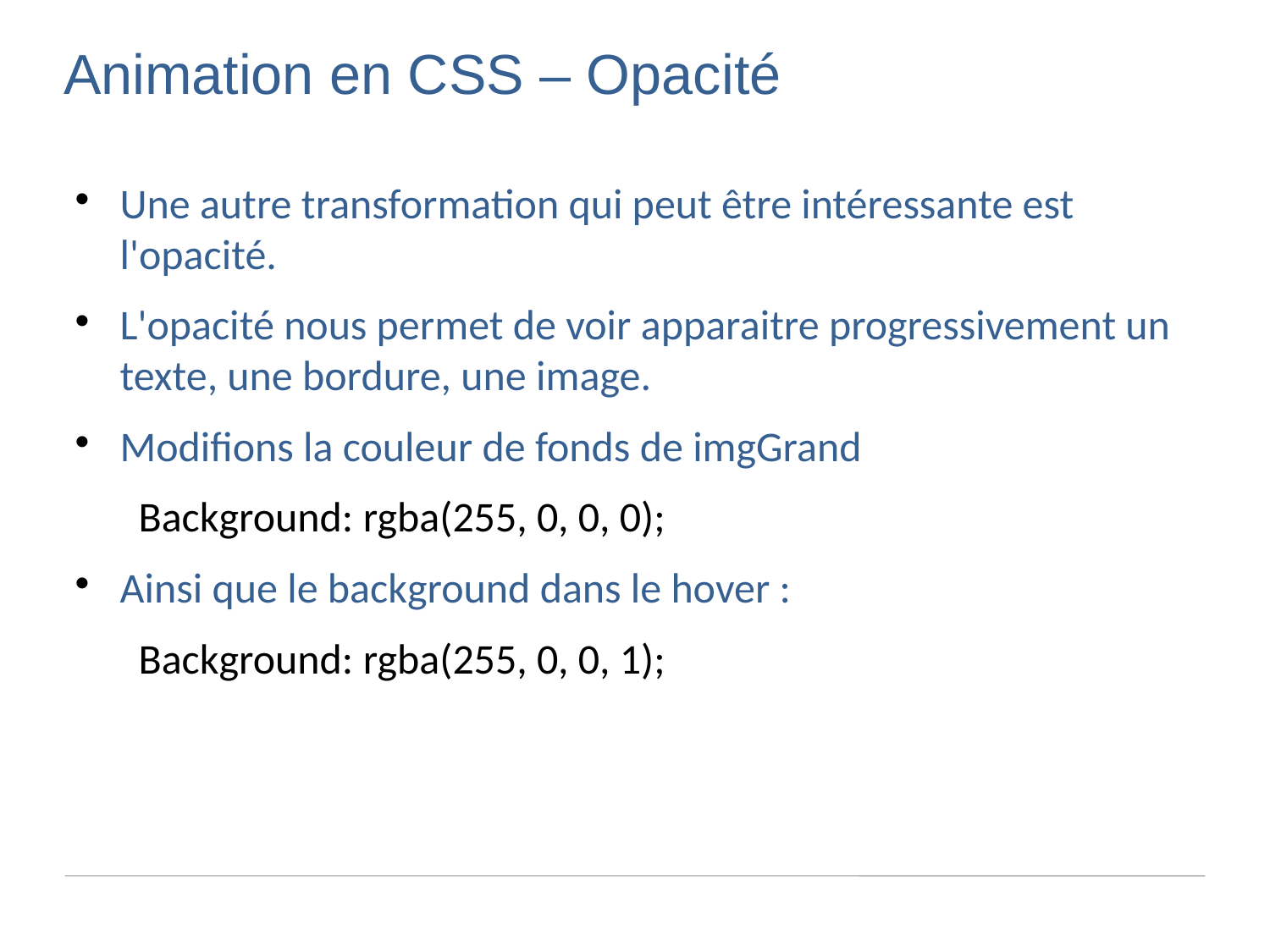

Animation en CSS – Opacité
Une autre transformation qui peut être intéressante est l'opacité.
L'opacité nous permet de voir apparaitre progressivement un texte, une bordure, une image.
Modifions la couleur de fonds de imgGrand
Background: rgba(255, 0, 0, 0);
Ainsi que le background dans le hover :
Background: rgba(255, 0, 0, 1);